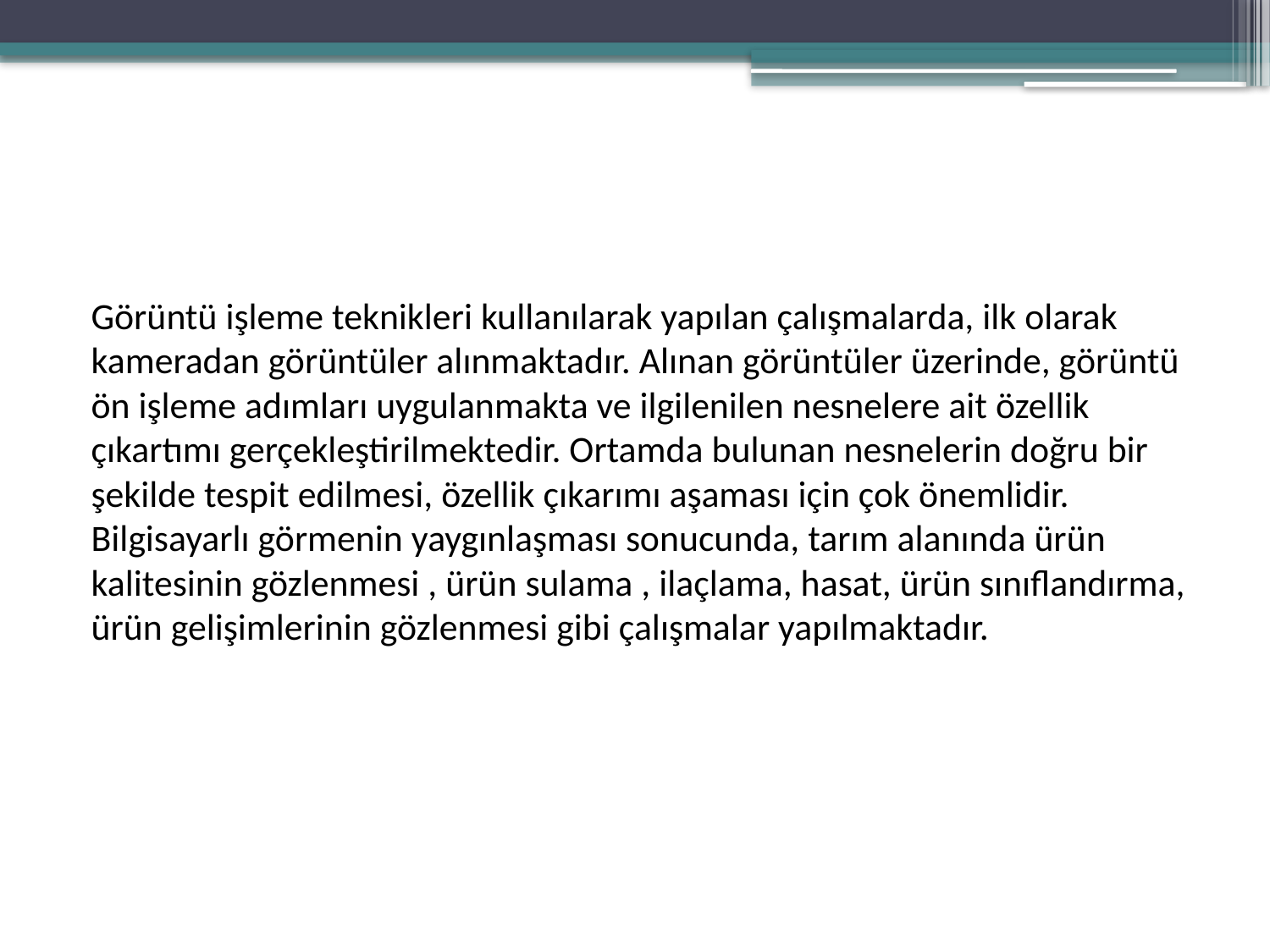

Görüntü işleme teknikleri kullanılarak yapılan çalışmalarda, ilk olarak kameradan görüntüler alınmaktadır. Alınan görüntüler üzerinde, görüntü ön işleme adımları uygulanmakta ve ilgilenilen nesnelere ait özellik çıkartımı gerçekleştirilmektedir. Ortamda bulunan nesnelerin doğru bir şekilde tespit edilmesi, özellik çıkarımı aşaması için çok önemlidir. Bilgisayarlı görmenin yaygınlaşması sonucunda, tarım alanında ürün kalitesinin gözlenmesi , ürün sulama , ilaçlama, hasat, ürün sınıflandırma, ürün gelişimlerinin gözlenmesi gibi çalışmalar yapılmaktadır.